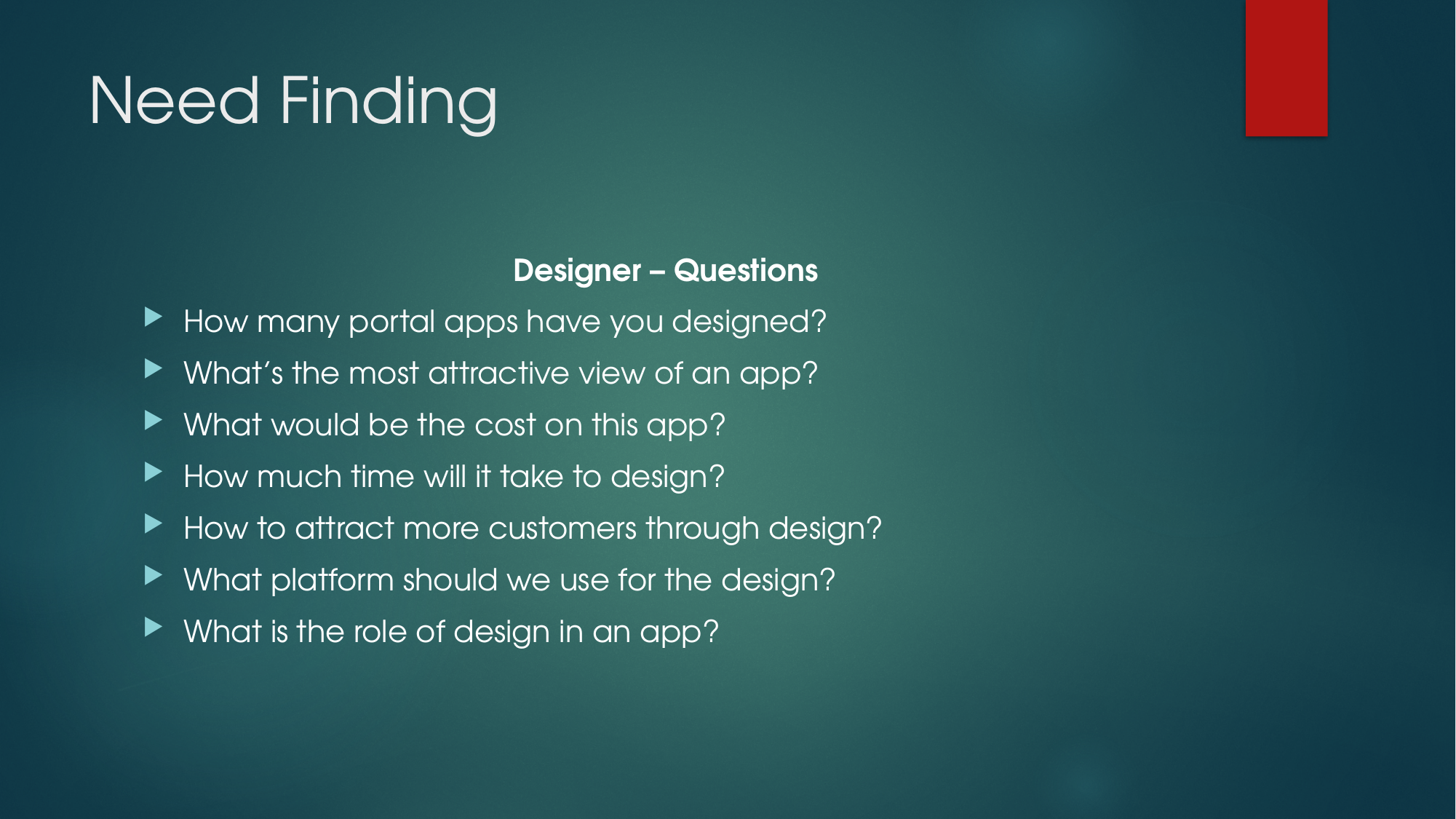

# Need Finding
Designer – Questions
How many portal apps have you designed?
What’s the most attractive view of an app?
What would be the cost on this app?
How much time will it take to design?
How to attract more customers through design?
What platform should we use for the design?
What is the role of design in an app?